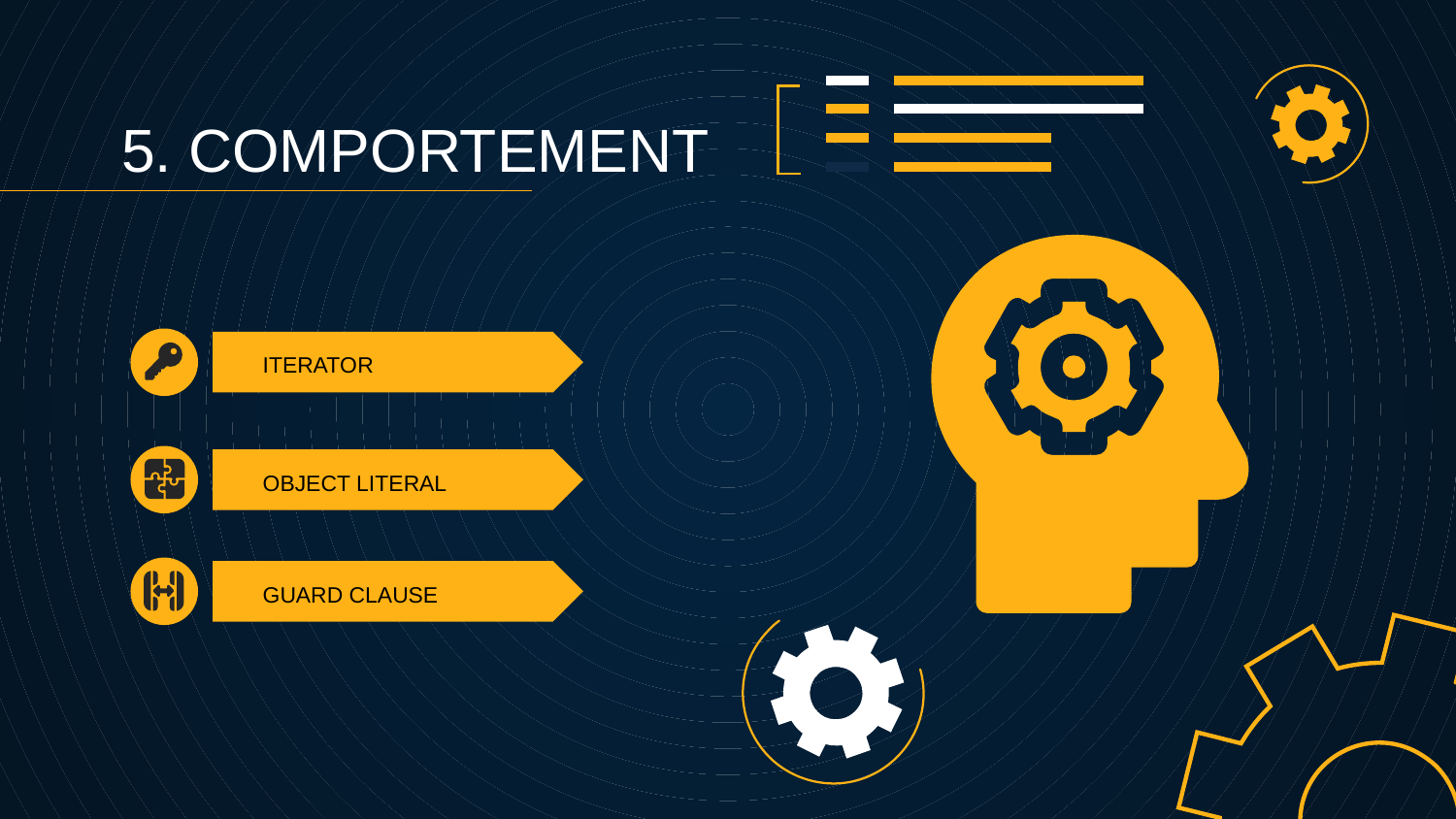

5. COMPORTEMENT

# ITERATOR

OBJECT LITERAL

GUARD CLAUSE